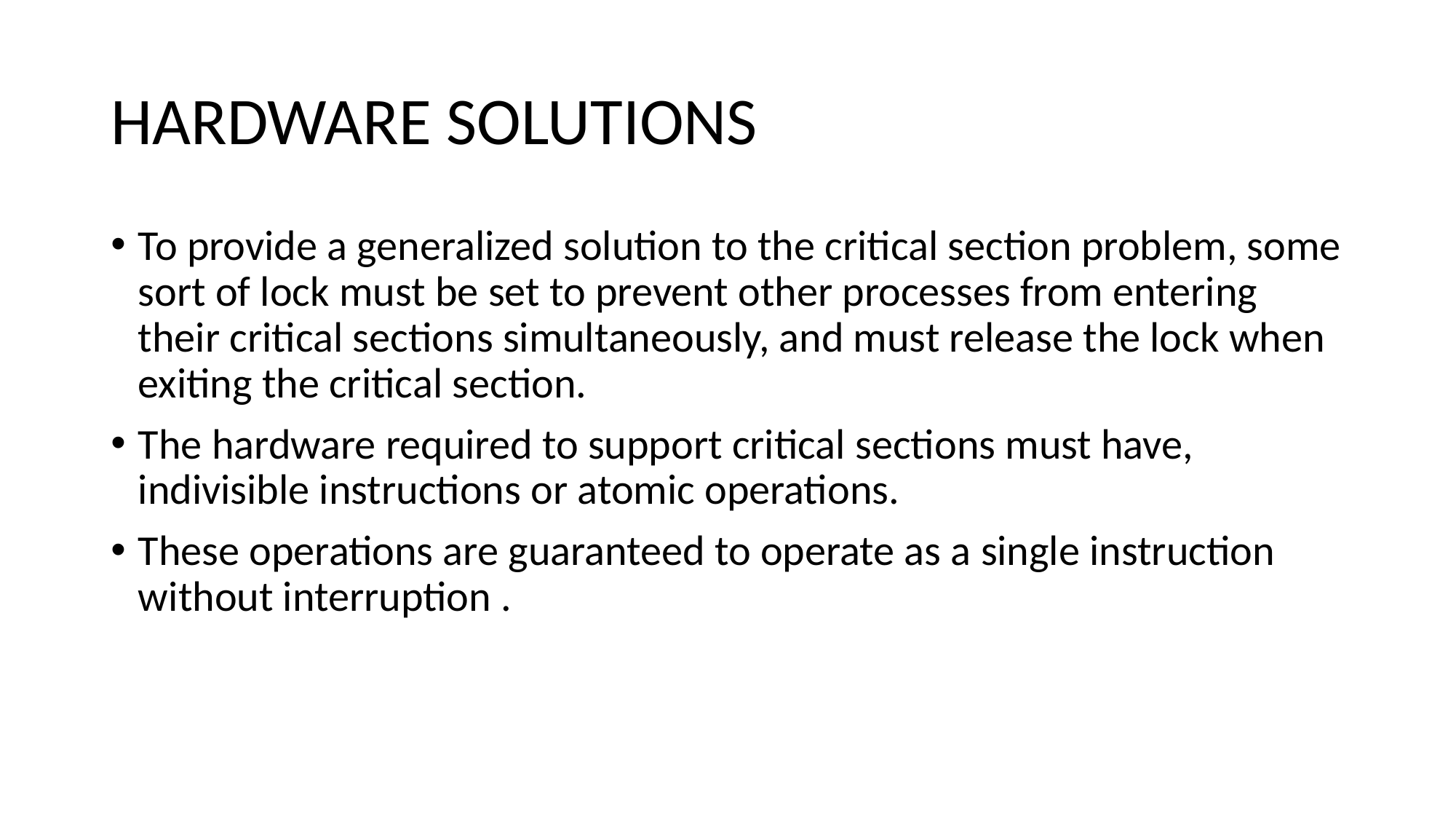

# HARDWARE SOLUTIONS
To provide a generalized solution to the critical section problem, some sort of lock must be set to prevent other processes from entering their critical sections simultaneously, and must release the lock when exiting the critical section.
The hardware required to support critical sections must have, indivisible instructions or atomic operations.
These operations are guaranteed to operate as a single instruction without interruption .